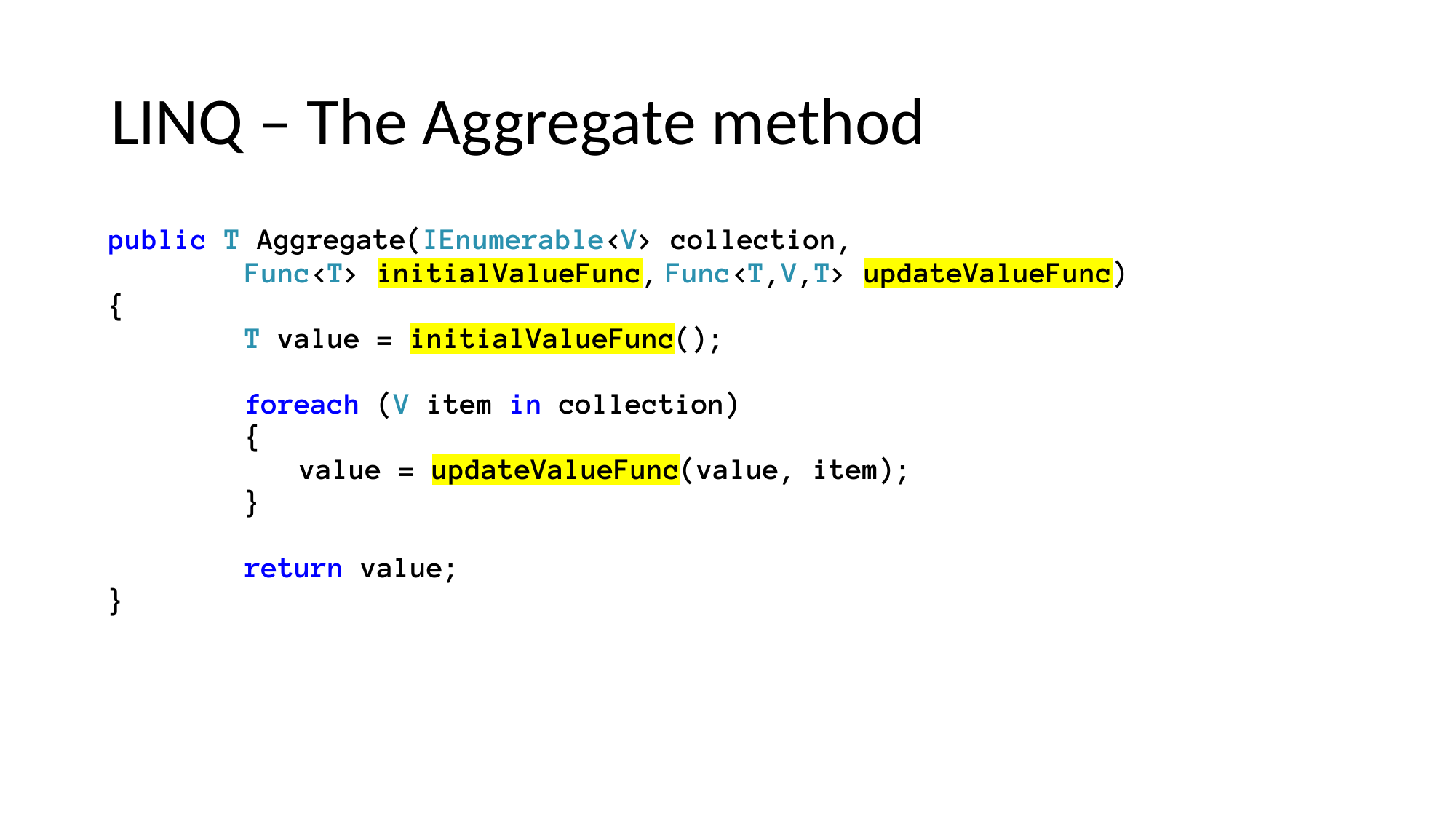

# LINQ – The Aggregate method
public T Aggregate(IEnumerable<V> collection,
	Func<T> initialValueFunc, Func<T,V,T> updateValueFunc)
{
	T value = initialValueFunc();

	foreach (V item in collection)
	{
	value = updateValueFunc(value, item);
	}

	return value;
}